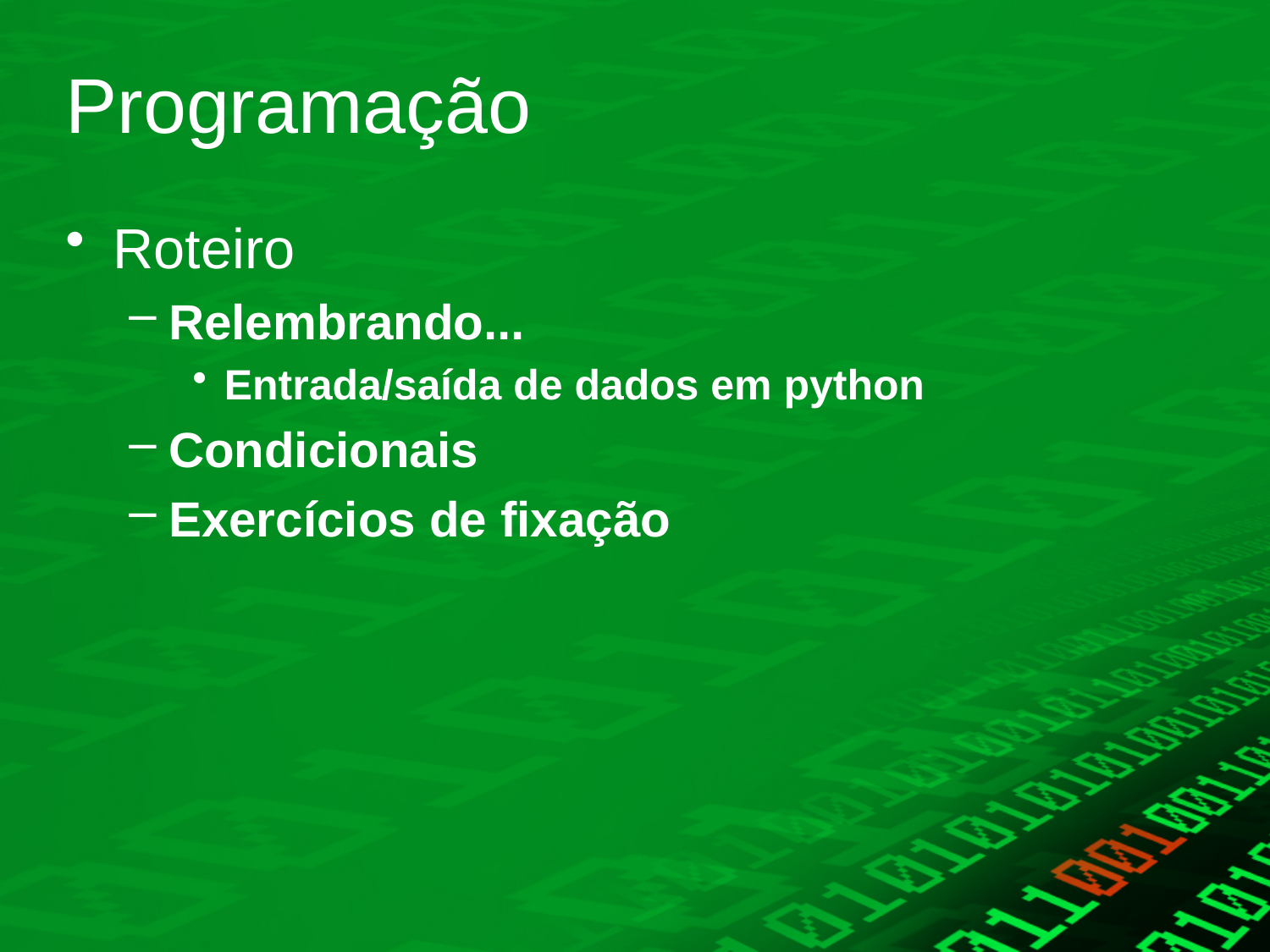

# Programação
Roteiro
Relembrando...
Entrada/saída de dados em python
Condicionais
Exercícios de fixação